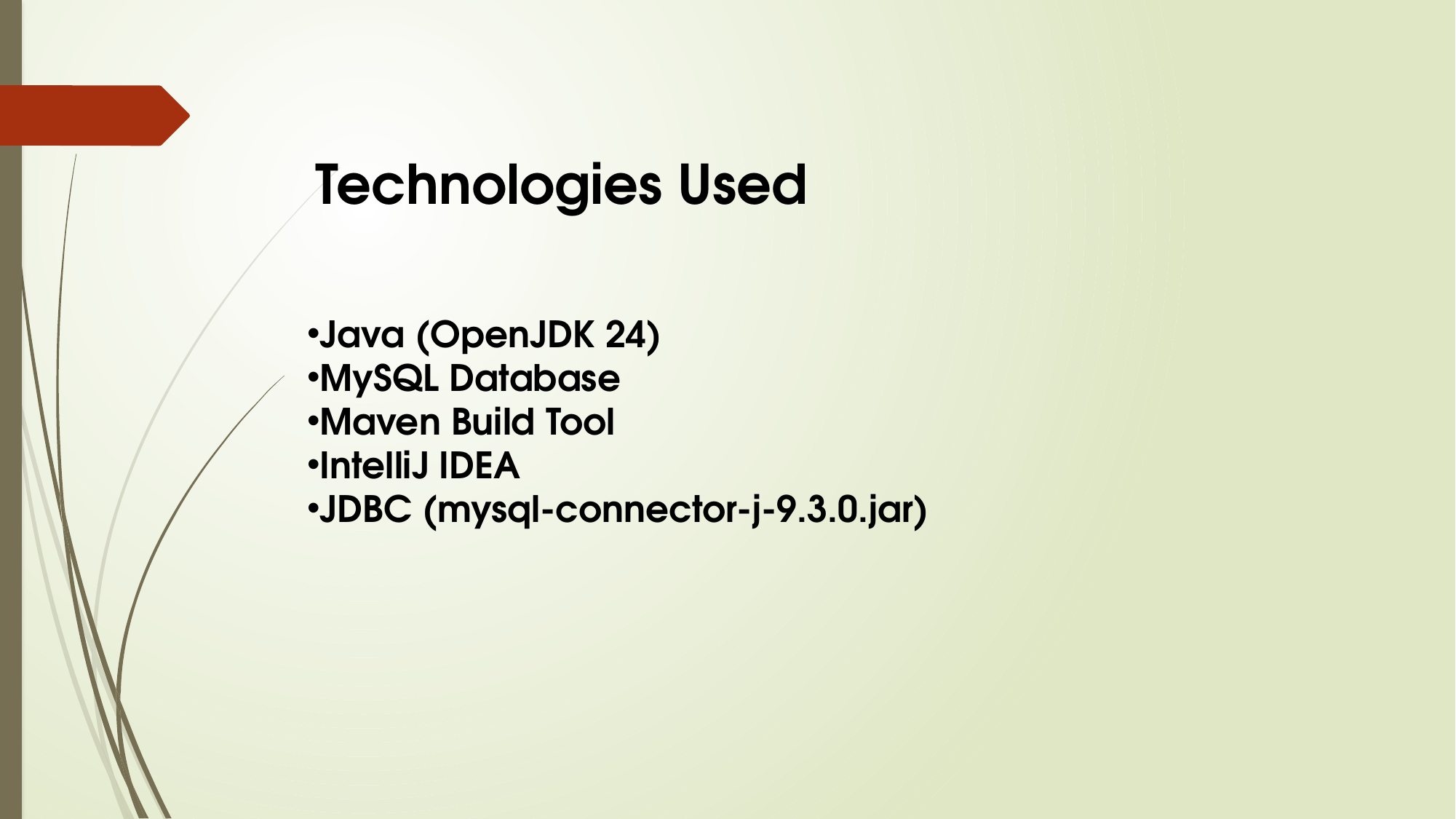

Technologies Used
Java (OpenJDK 24)
MySQL Database
Maven Build Tool
IntelliJ IDEA
JDBC (mysql-connector-j-9.3.0.jar)